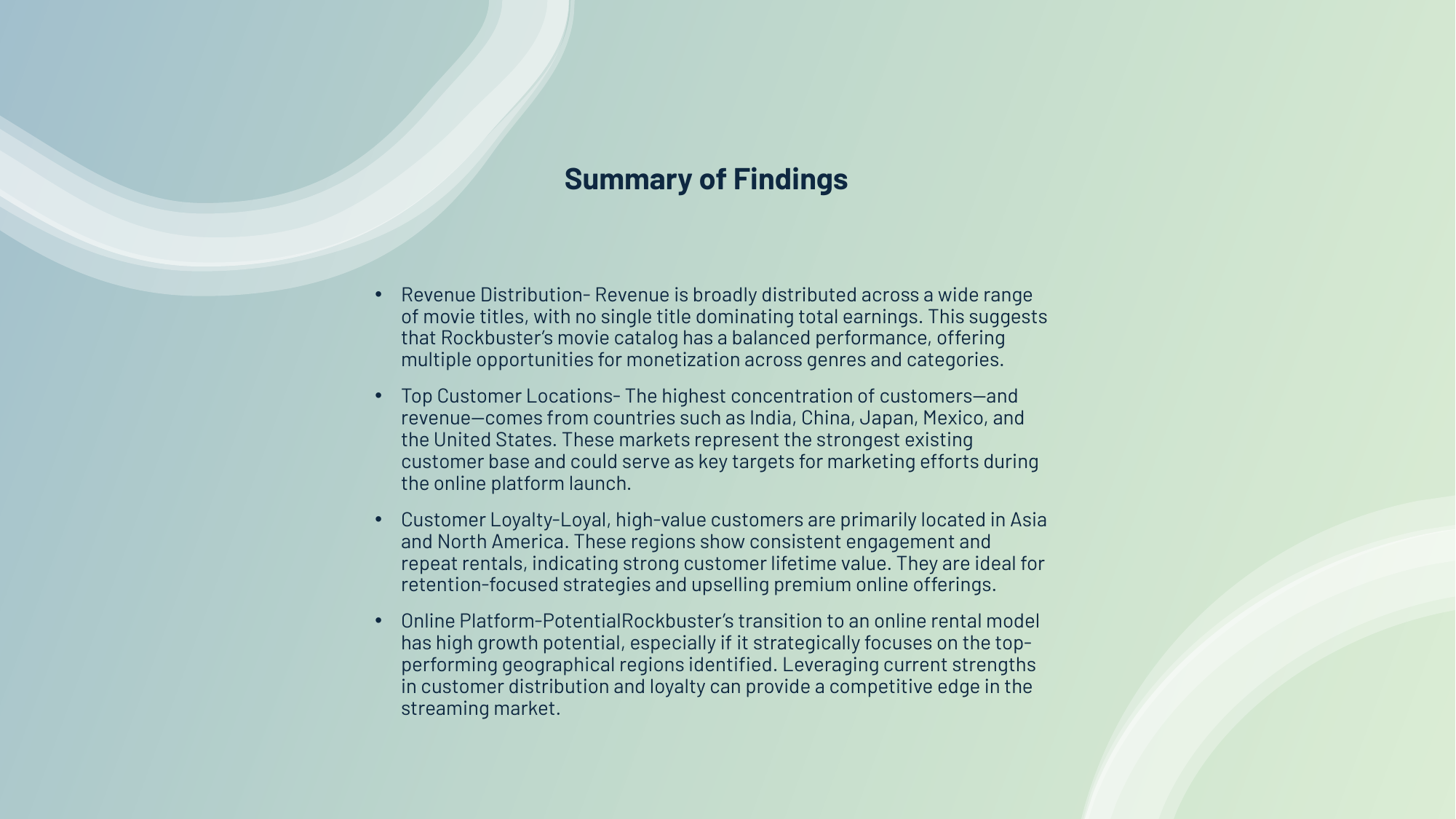

# Summary of Findings
Revenue Distribution- Revenue is broadly distributed across a wide range of movie titles, with no single title dominating total earnings. This suggests that Rockbuster’s movie catalog has a balanced performance, offering multiple opportunities for monetization across genres and categories.
Top Customer Locations- The highest concentration of customers—and revenue—comes from countries such as India, China, Japan, Mexico, and the United States. These markets represent the strongest existing customer base and could serve as key targets for marketing efforts during the online platform launch.
Customer Loyalty-Loyal, high-value customers are primarily located in Asia and North America. These regions show consistent engagement and repeat rentals, indicating strong customer lifetime value. They are ideal for retention-focused strategies and upselling premium online offerings.
Online Platform-PotentialRockbuster’s transition to an online rental model has high growth potential, especially if it strategically focuses on the top-performing geographical regions identified. Leveraging current strengths in customer distribution and loyalty can provide a competitive edge in the streaming market.